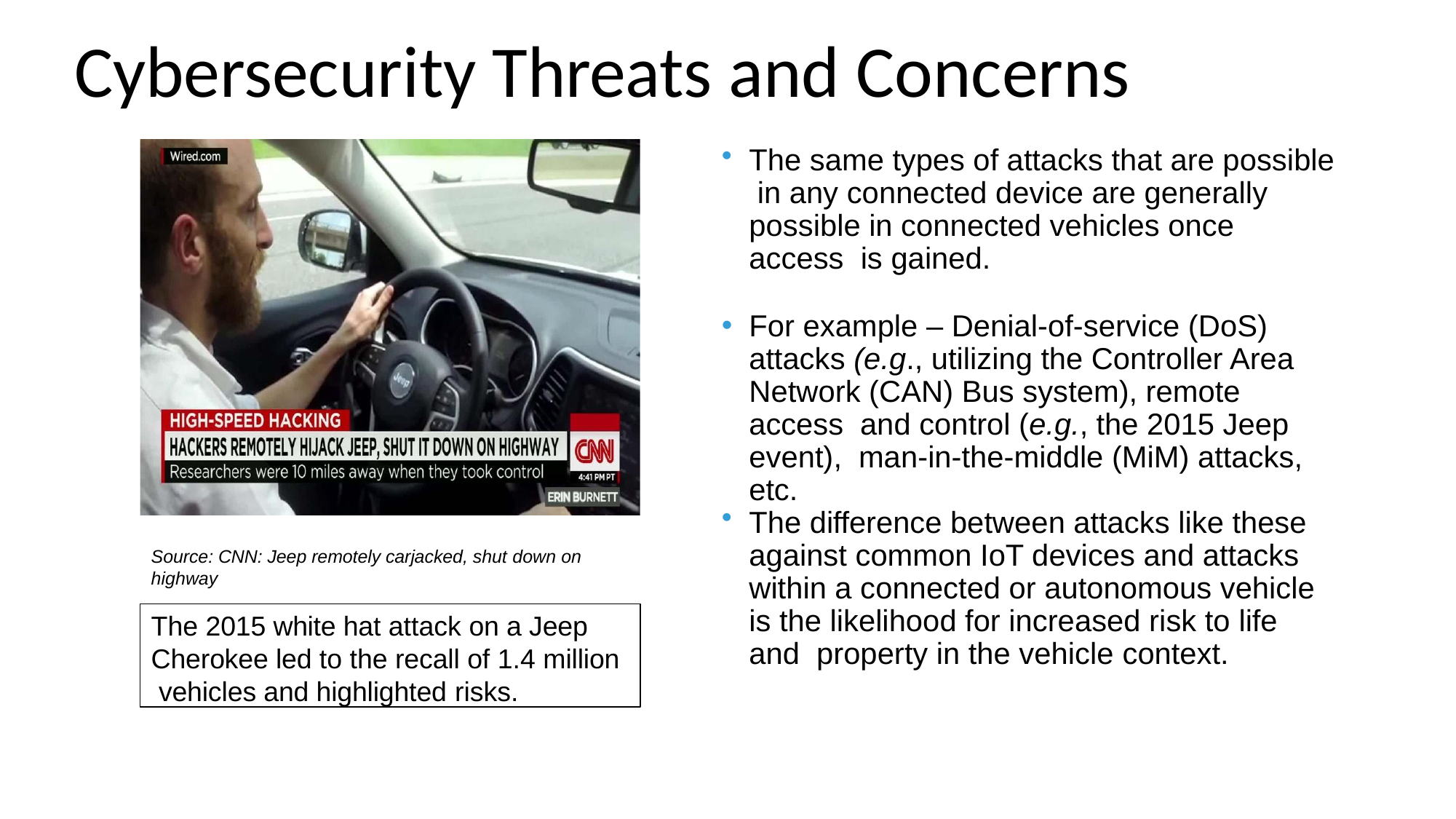

# Cybersecurity Threats and Concerns
The same types of attacks that are possible  in any connected device are generally  possible in connected vehicles once access  is gained.

For example – Denial-of-service (DoS)  attacks (e.g., utilizing the Controller Area  Network (CAN) Bus system), remote access  and control (e.g., the 2015 Jeep event),  man-in-the-middle (MiM) attacks, etc.

The difference between attacks like these  against common IoT devices and attacks  within a connected or autonomous vehicle  is the likelihood for increased risk to life and  property in the vehicle context.
Source: CNN: Jeep remotely carjacked, shut down on  highway
The 2015 white hat attack on a Jeep  Cherokee led to the recall of 1.4 million  vehicles and highlighted risks.